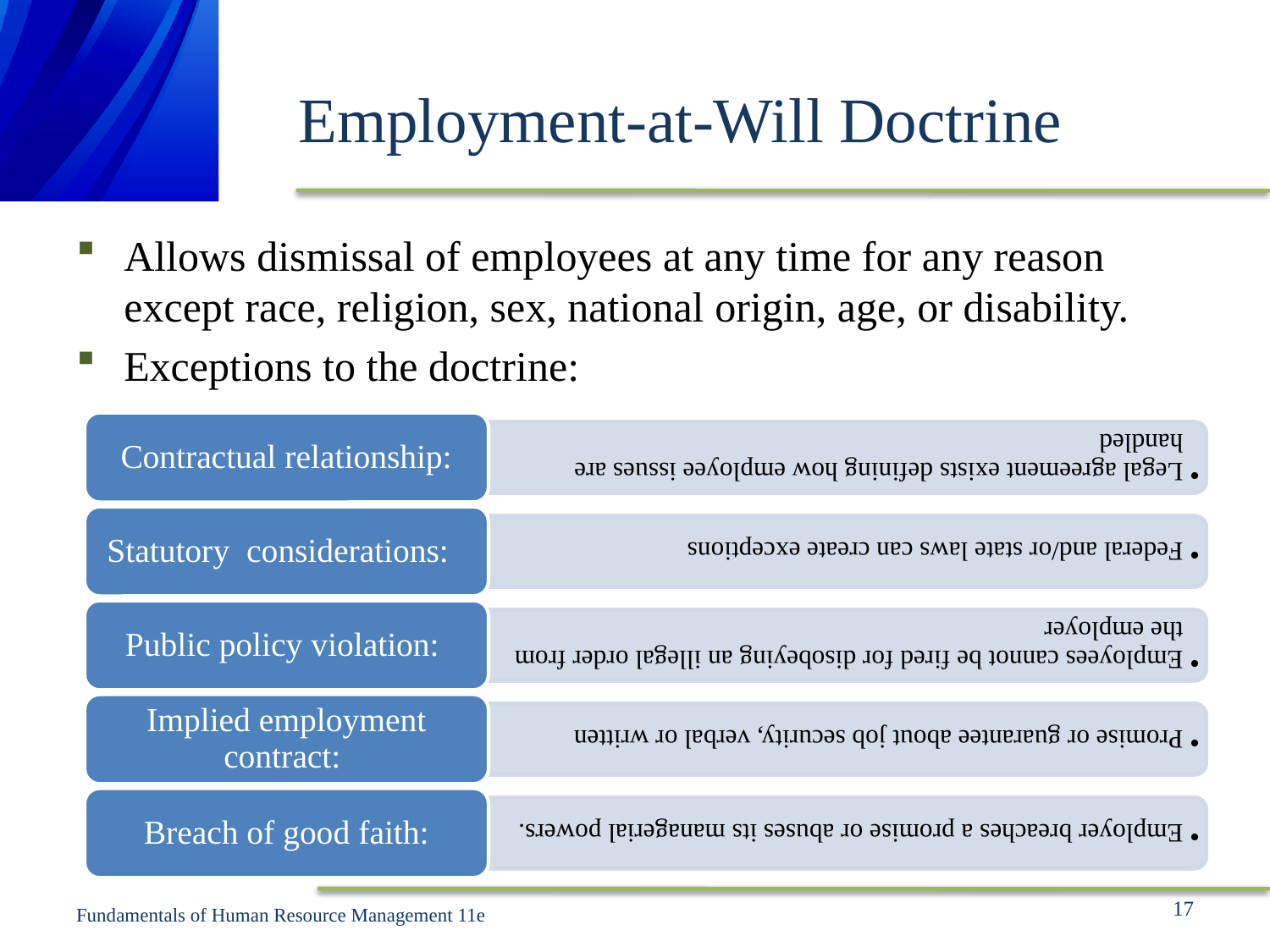

# Employment-at-Will Doctrine
Allows dismissal of employees at any time for any reason except race, religion, sex, national origin, age, or disability.
Exceptions to the doctrine:

Legal agreement exists defining how employee issues are handled
Contractual relationship:
Federal and/or state laws can create exceptions
Statutory  considerations:
Employees cannot be fired for disobeying an illegal order from the employer
Public policy violation:
Promise or guarantee about job security, verbal or written
Implied employment contract:
Employer breaches a promise or abuses its managerial powers.
Breach of good faith:
17
Fundamentals of Human Resource Management 11e